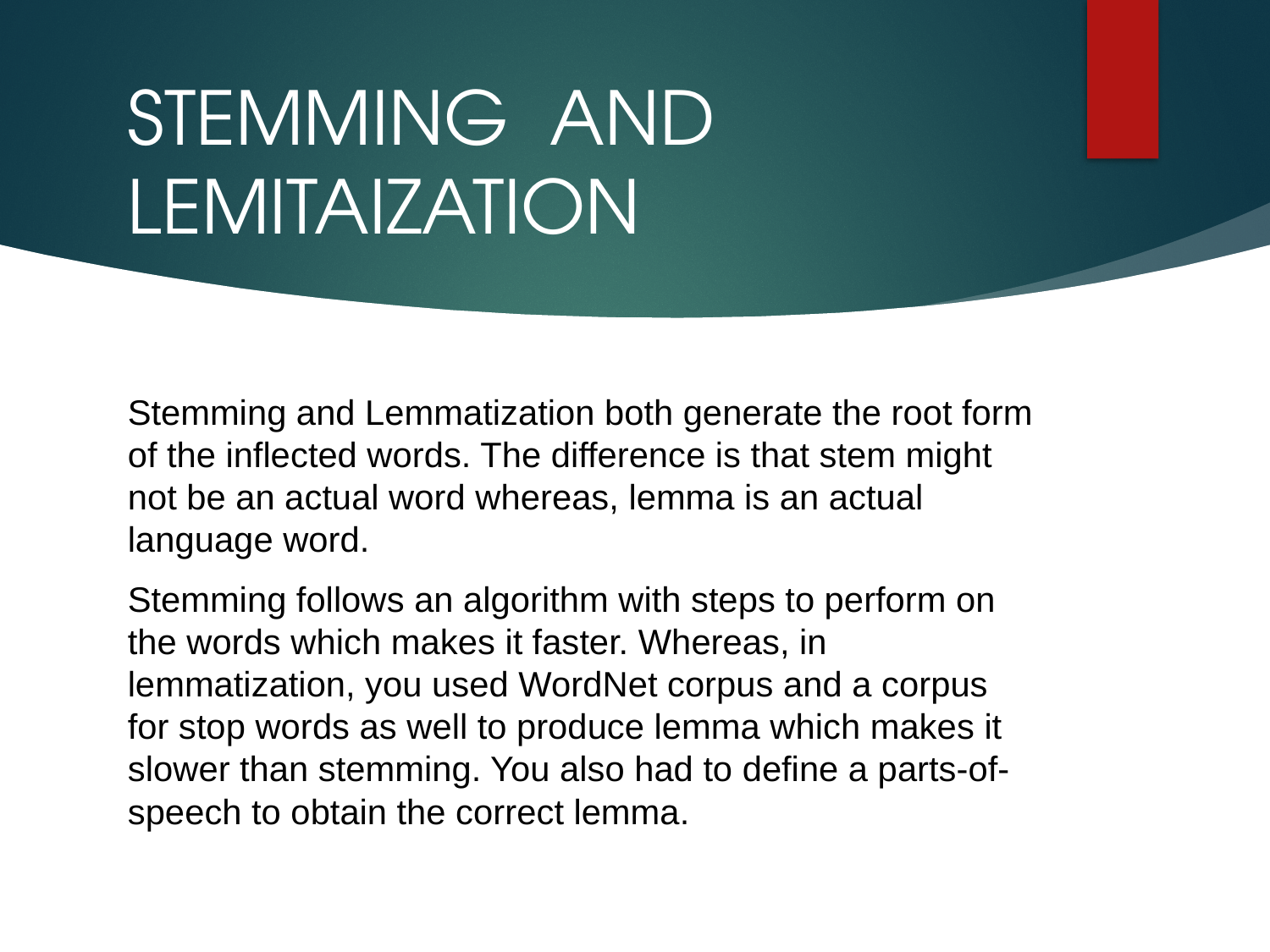

# STEMMING  AND LEMITAIZATION

Stemming and Lemmatization both generate the root form of the inflected words. The difference is that stem might not be an actual word whereas, lemma is an actual language word.
Stemming follows an algorithm with steps to perform on the words which makes it faster. Whereas, in lemmatization, you used WordNet corpus and a corpus for stop words as well to produce lemma which makes it slower than stemming. You also had to define a parts-of-speech to obtain the correct lemma.